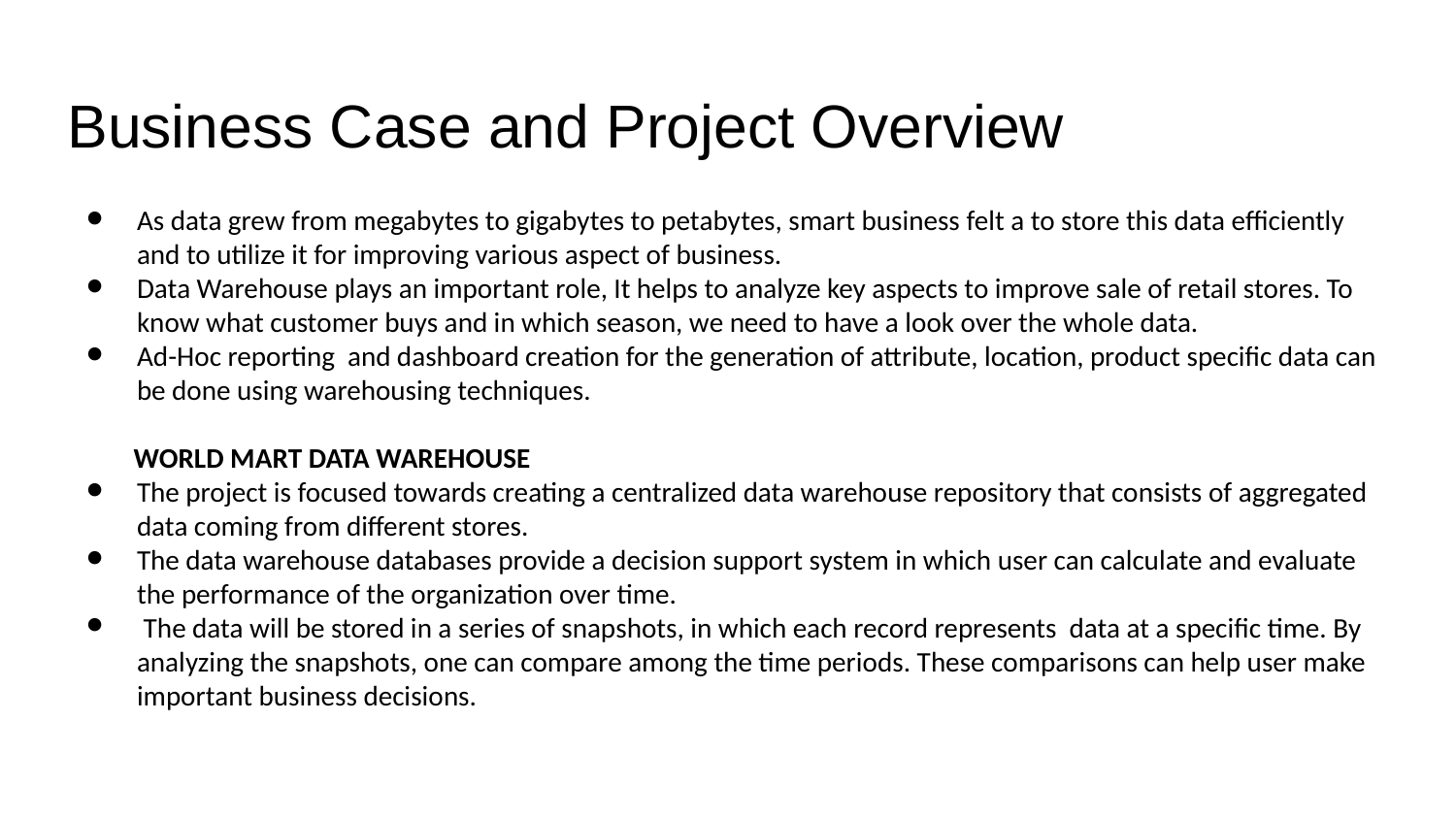

# Business Case and Project Overview
As data grew from megabytes to gigabytes to petabytes, smart business felt a to store this data efficiently and to utilize it for improving various aspect of business.
Data Warehouse plays an important role, It helps to analyze key aspects to improve sale of retail stores. To know what customer buys and in which season, we need to have a look over the whole data.
Ad-Hoc reporting  and dashboard creation for the generation of attribute, location, product specific data can be done using warehousing techniques.

           WORLD MART DATA WAREHOUSE
The project is focused towards creating a centralized data warehouse repository that consists of aggregated data coming from different stores.
The data warehouse databases provide a decision support system in which user can calculate and evaluate the performance of the organization over time.
 The data will be stored in a series of snapshots, in which each record represents  data at a specific time. By analyzing the snapshots, one can compare among the time periods. These comparisons can help user make important business decisions.